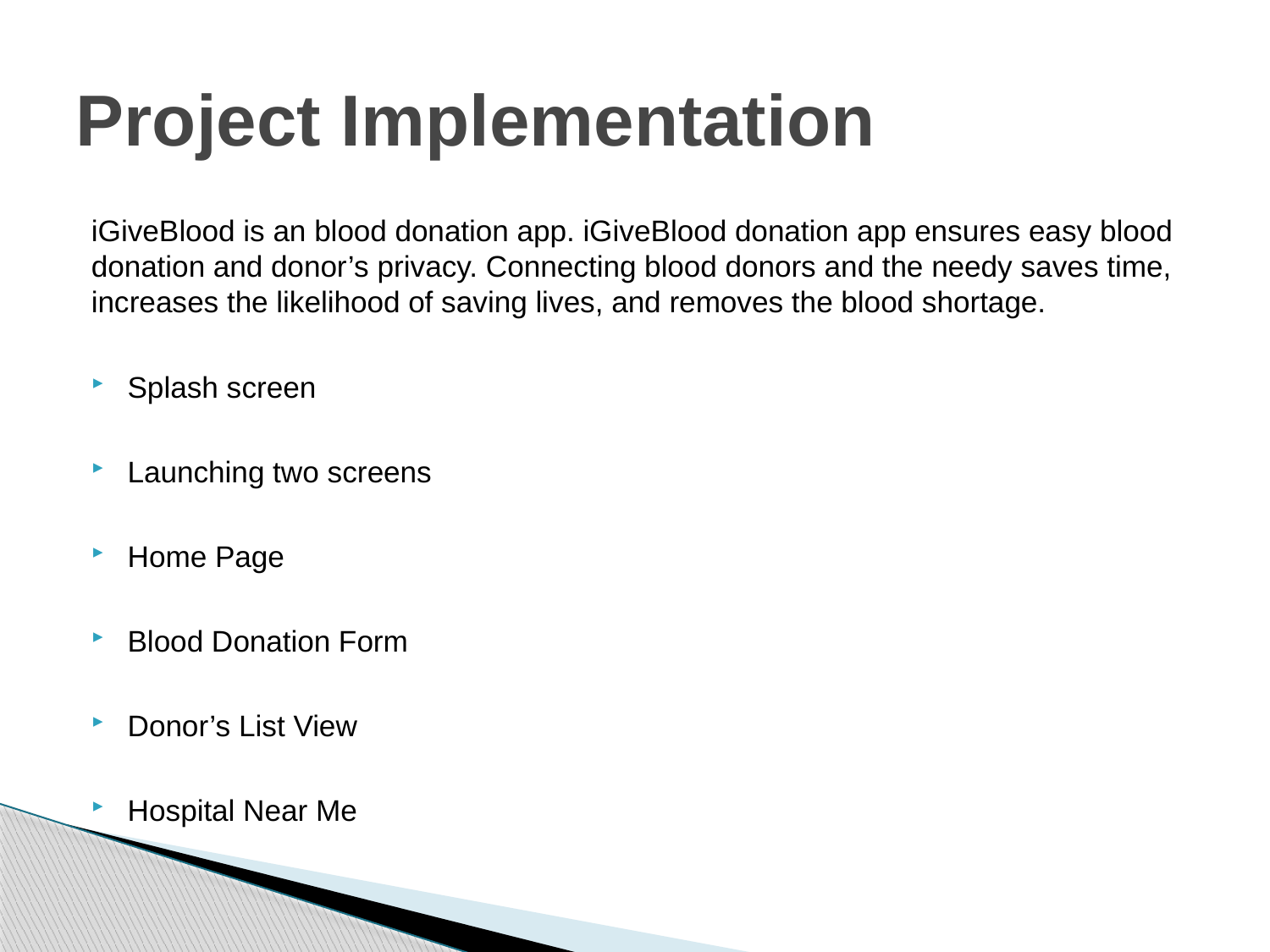

# Project Implementation
iGiveBlood is an blood donation app. iGiveBlood donation app ensures easy blood donation and donor’s privacy. Connecting blood donors and the needy saves time, increases the likelihood of saving lives, and removes the blood shortage.

Splash screen

Launching two screens

Home Page

Blood Donation Form

Donor’s List View

Hospital Near Me